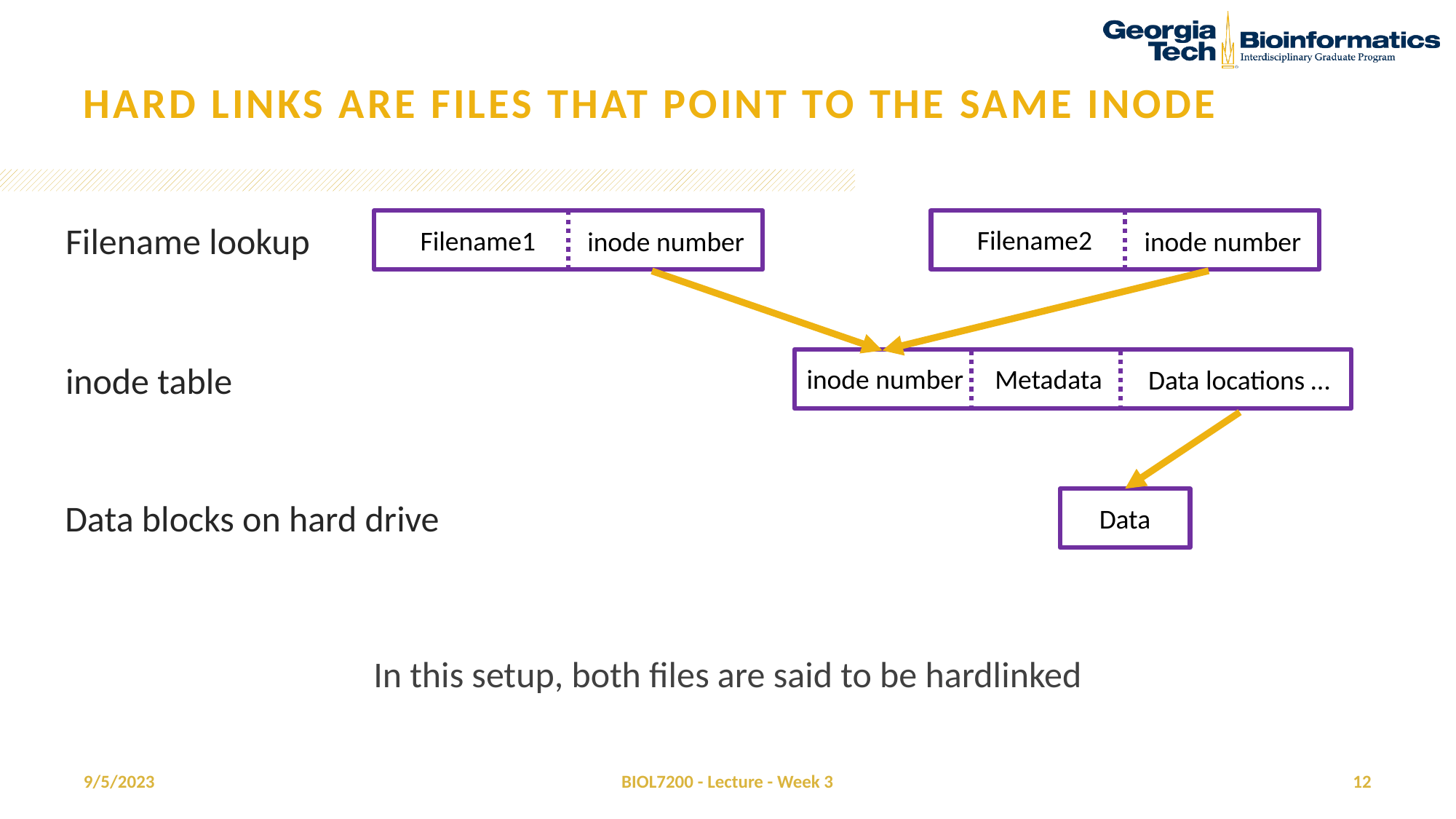

# Hard links are files that point to the same inode

Filename2
inode number

Filename1
inode number
Filename lookup

inode table
inode number
Metadata
Data locations …

Data
Data blocks on hard drive
In this setup, both files are said to be hardlinked
9/5/2023
BIOL7200 - Lecture - Week 3
12